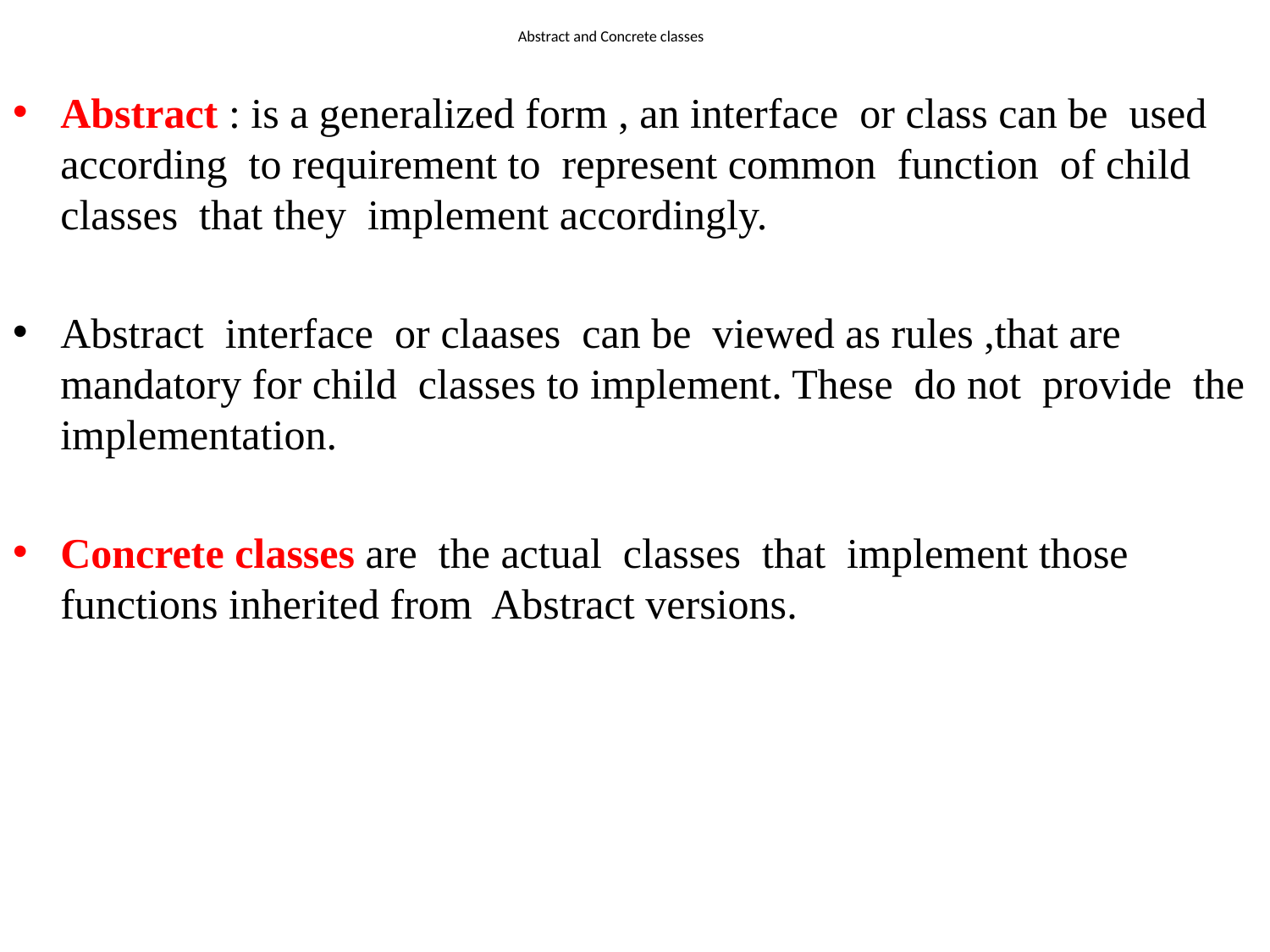

# Abstract and Concrete classes
Abstract : is a generalized form , an interface  or class can be  used  according  to requirement to  represent common  function  of child  classes  that they  implement accordingly.

Abstract  interface  or claases  can be  viewed as rules ,that are mandatory for child  classes to implement. These  do not  provide  the implementation.

Concrete classes are  the actual  classes  that  implement those functions inherited from  Abstract versions.